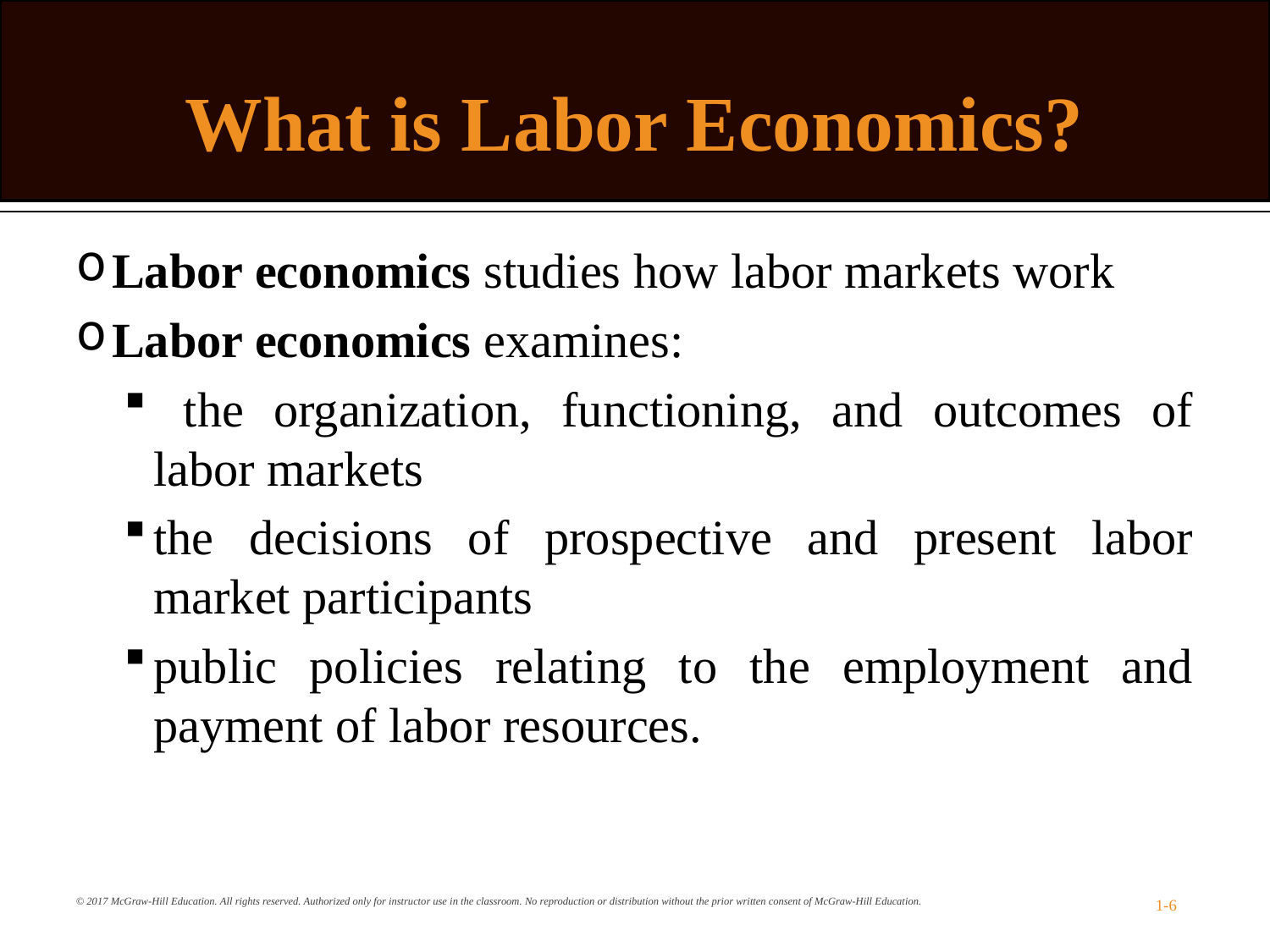

# What is Labor Economics?
Labor economics studies how labor markets work
Labor economics examines:
 the organization, functioning, and outcomes of labor markets
the decisions of prospective and present labor market participants
public policies relating to the employment and payment of labor resources.